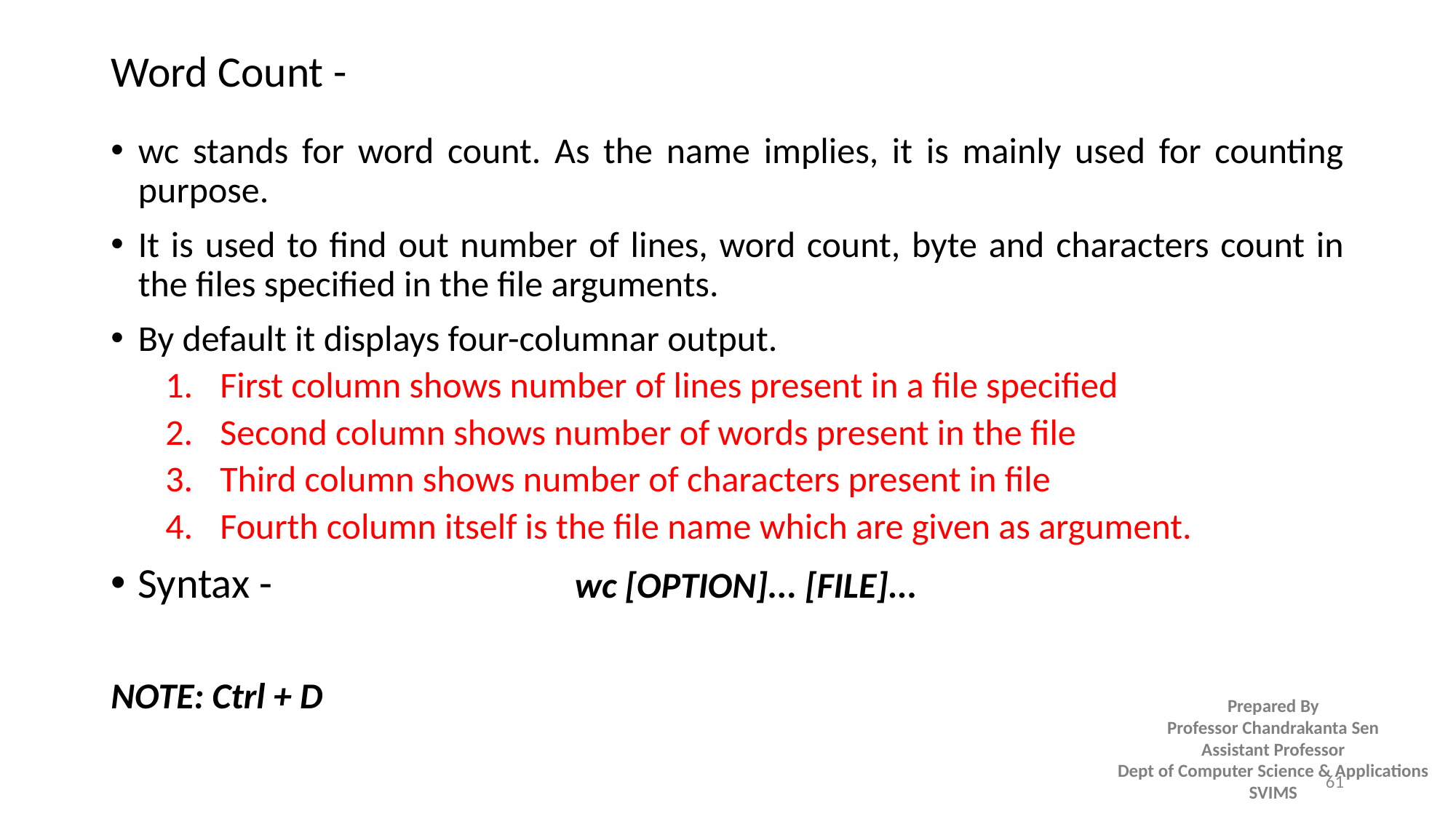

# Word Count -
wc stands for word count. As the name implies, it is mainly used for counting purpose.
It is used to find out number of lines, word count, byte and characters count in the files specified in the file arguments.
By default it displays four-columnar output.
First column shows number of lines present in a file specified
Second column shows number of words present in the file
Third column shows number of characters present in file
Fourth column itself is the file name which are given as argument.
Syntax - 			wc [OPTION]... [FILE]...

NOTE: Ctrl + D

61